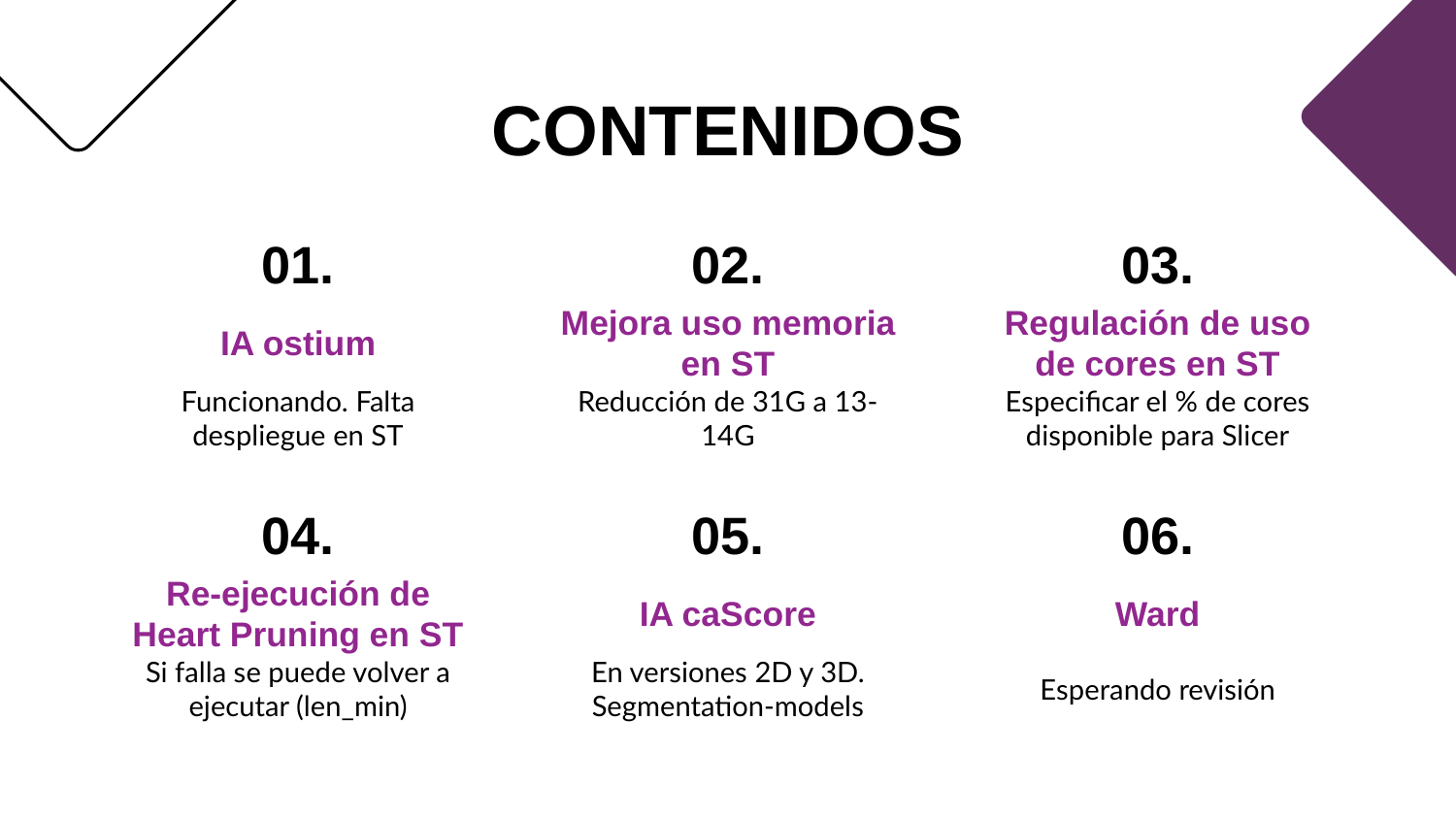

# CONTENIDOS
01.
02.
03.
IA ostium
Mejora uso memoria en ST
Regulación de uso de cores en ST
Funcionando. Falta despliegue en ST
Reducción de 31G a 13-14G
Especificar el % de cores disponible para Slicer
04.
05.
06.
Re-ejecución de Heart Pruning en ST
IA caScore
Ward
Si falla se puede volver a ejecutar (len_min)
En versiones 2D y 3D. Segmentation-models
Esperando revisión